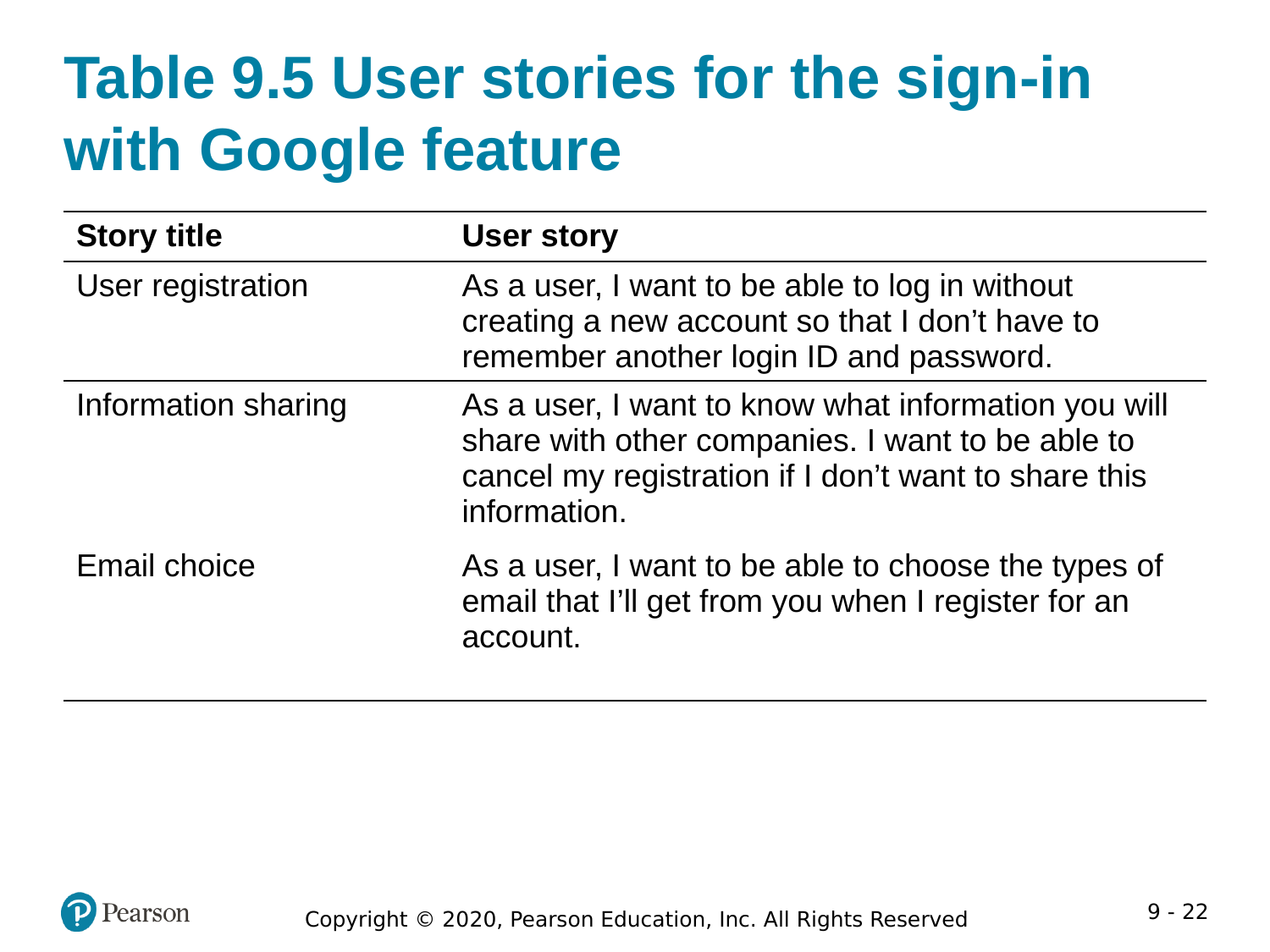

# Table 9.5 User stories for the sign-in with Google feature
| Story title | User story |
| --- | --- |
| User registration | As a user, I want to be able to log in without creating a new account so that I don’t have to remember another login ID and password. |
| Information sharing | As a user, I want to know what information you will share with other companies. I want to be able to cancel my registration if I don’t want to share this information. |
| Email choice | As a user, I want to be able to choose the types of email that I’ll get from you when I register for an account. |